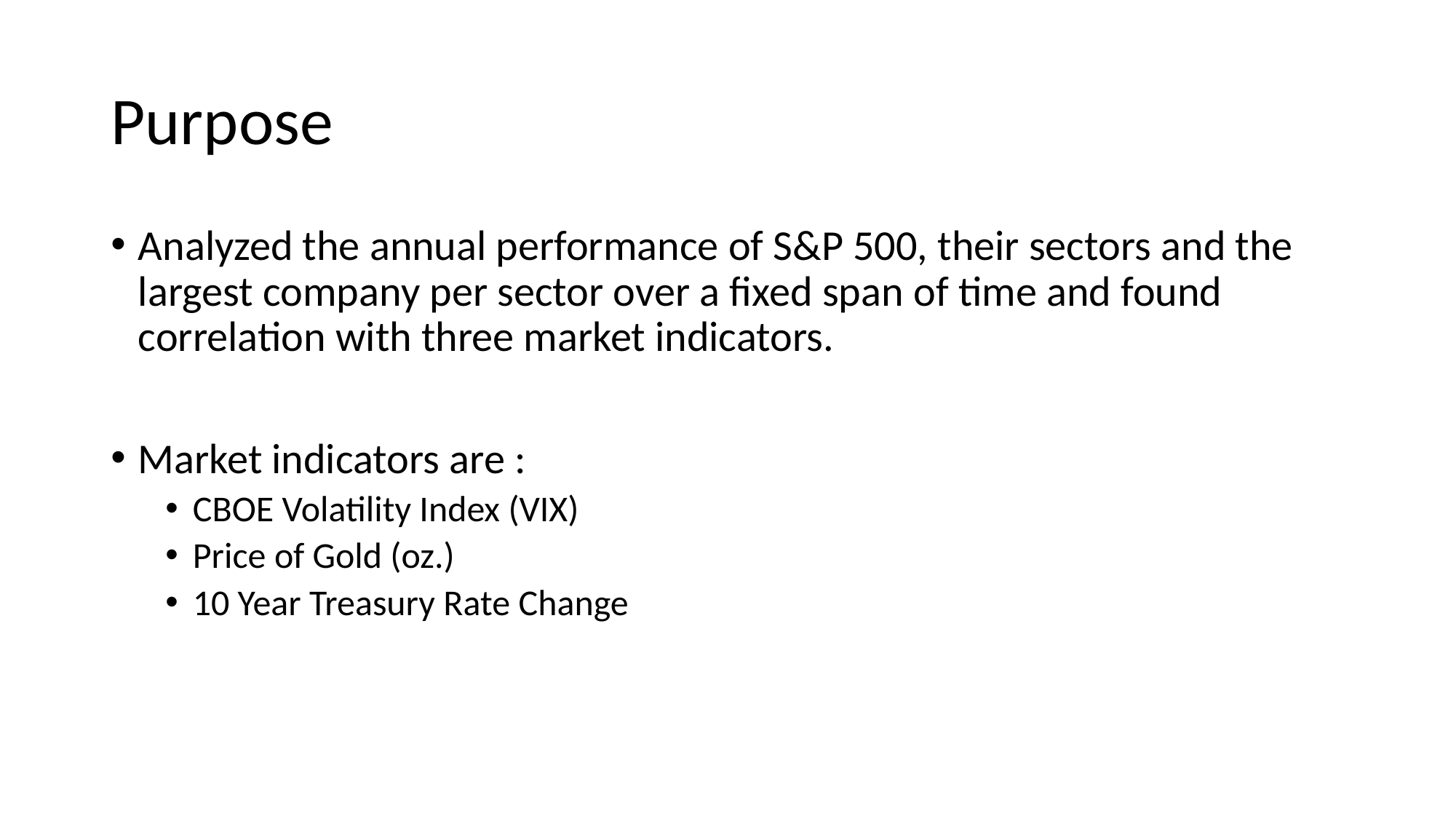

# Purpose
Analyzed the annual performance of S&P 500, their sectors and the largest company per sector over a fixed span of time and found correlation with three market indicators.

Market indicators are :
CBOE Volatility Index (VIX)
Price of Gold (oz.)
10 Year Treasury Rate Change